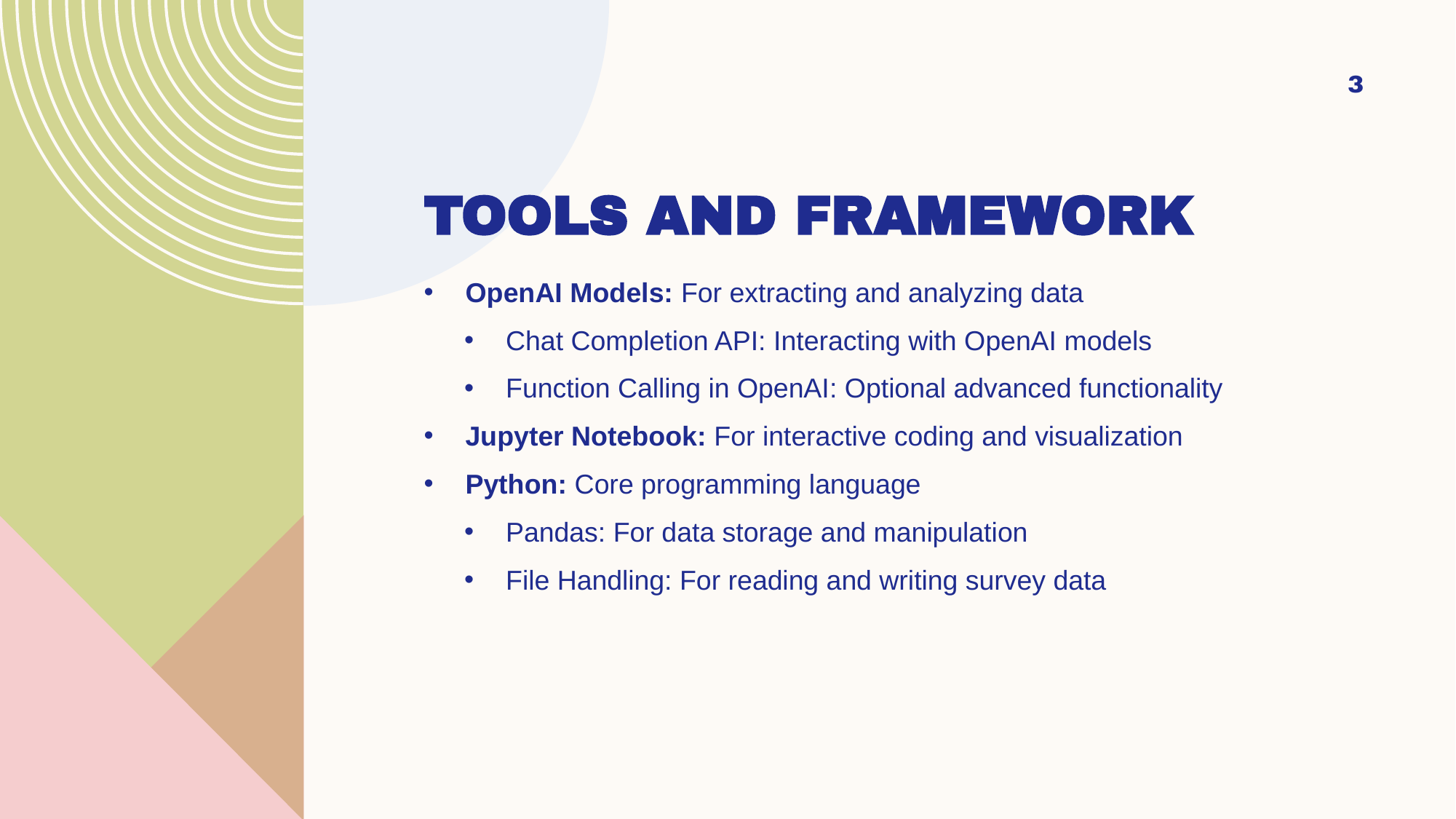

3
# Tools and Framework
OpenAI Models: For extracting and analyzing data
Chat Completion API: Interacting with OpenAI models
Function Calling in OpenAI: Optional advanced functionality
Jupyter Notebook: For interactive coding and visualization
Python: Core programming language
Pandas: For data storage and manipulation
File Handling: For reading and writing survey data